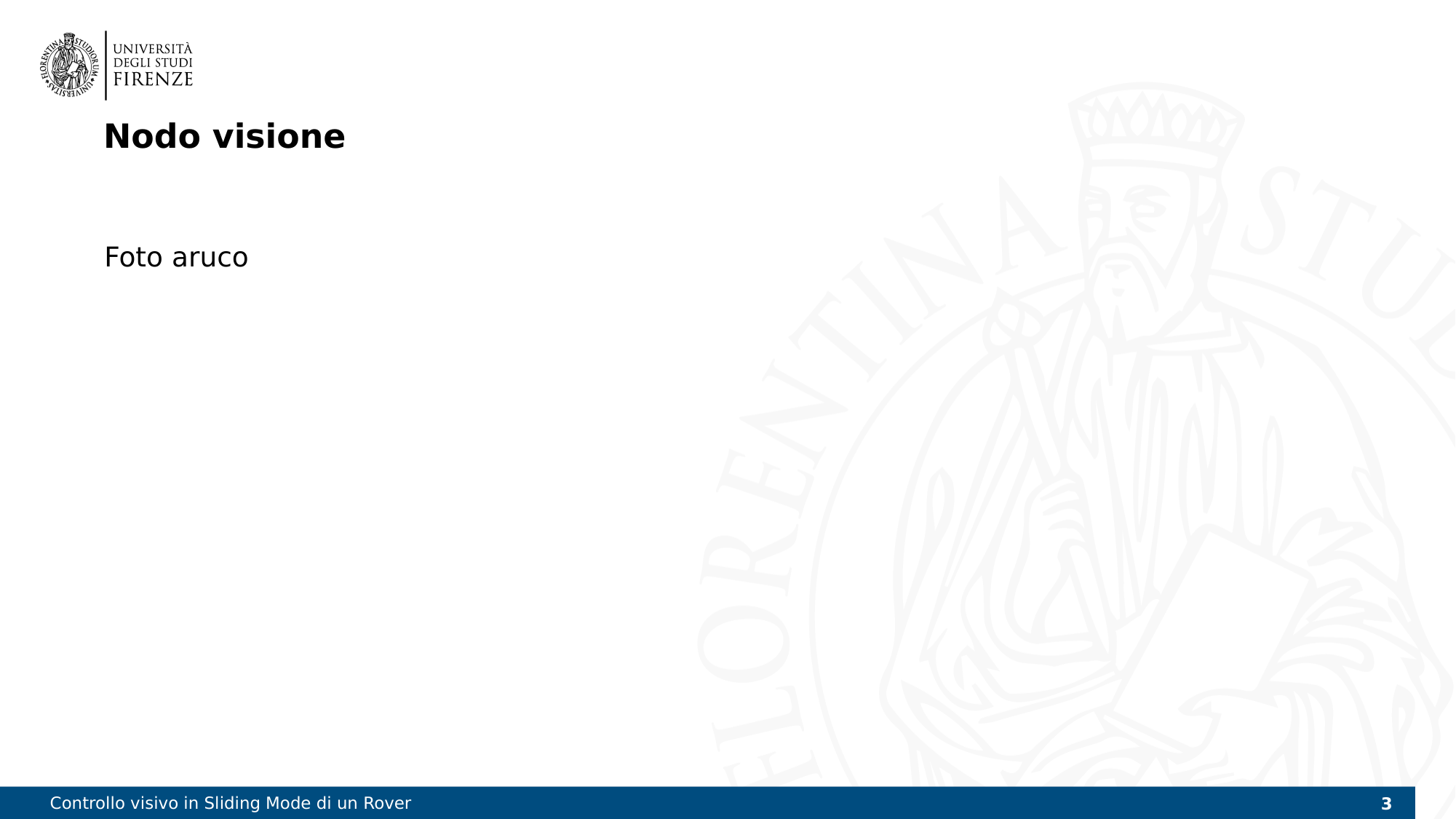

# Nodo visione
Foto aruco
Controllo visivo in Sliding Mode di un Rover